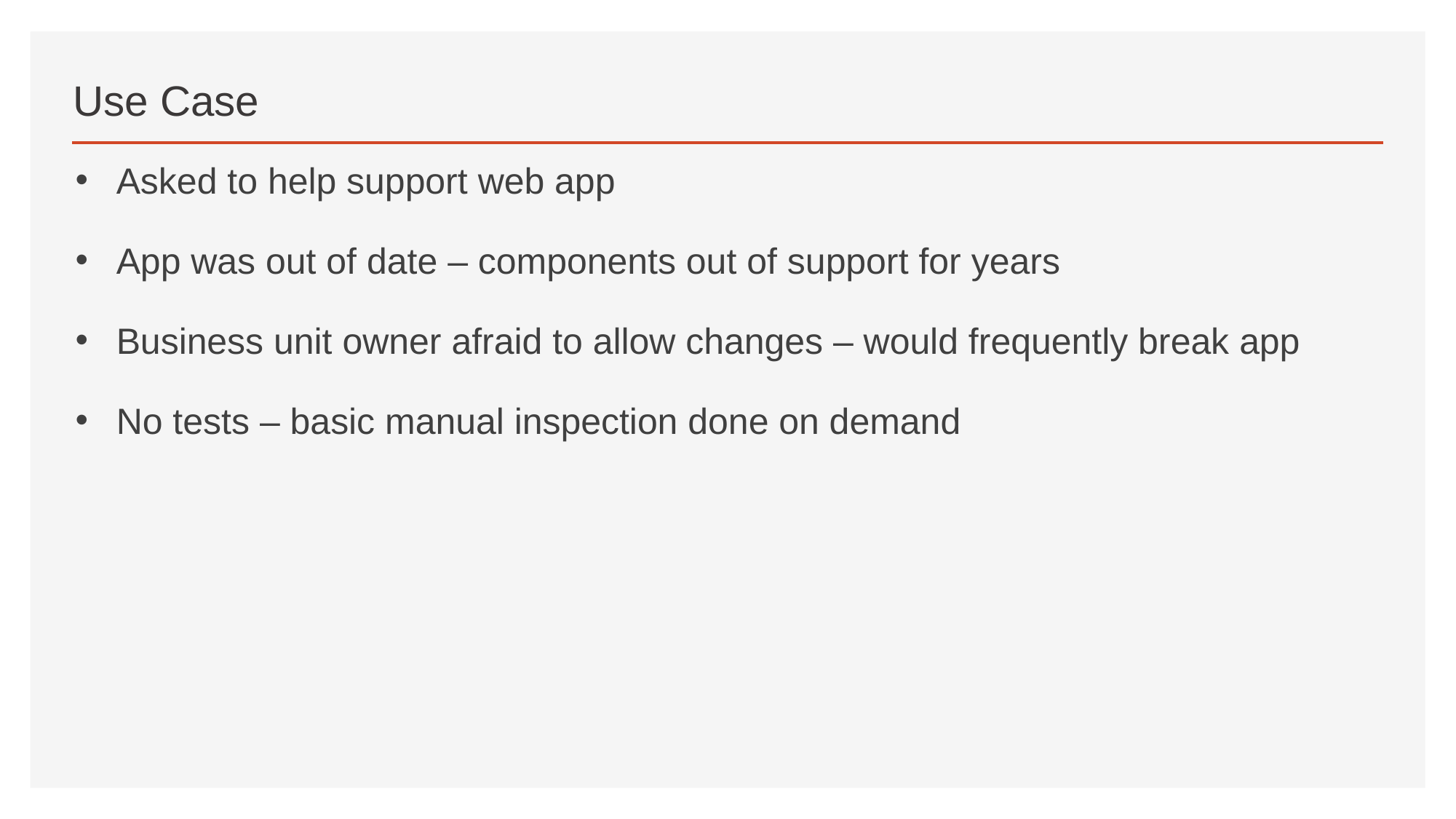

# Use Case
Asked to help support web app
App was out of date – components out of support for years
Business unit owner afraid to allow changes – would frequently break app
No tests – basic manual inspection done on demand